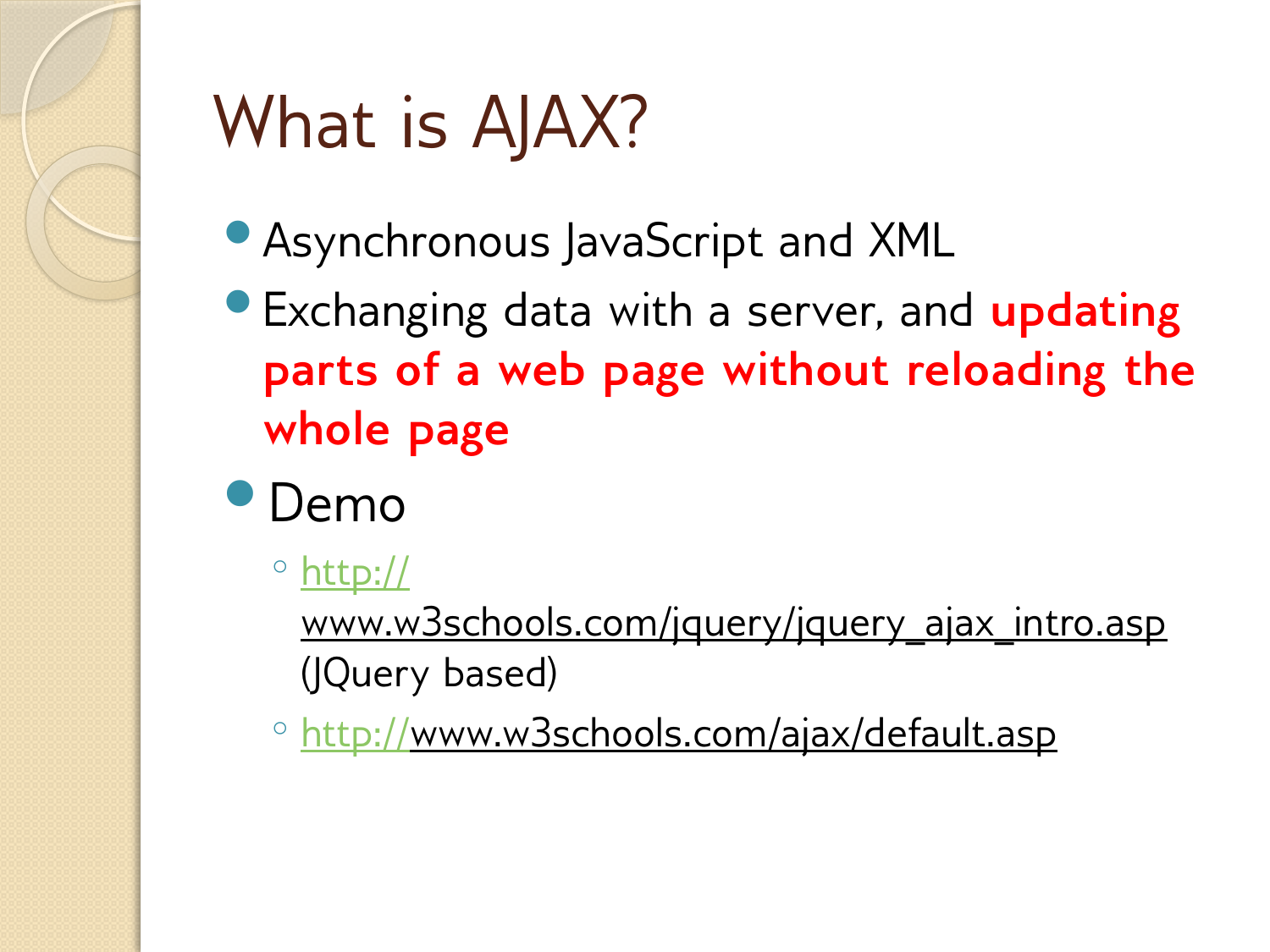

# What is AJAX?
Asynchronous JavaScript and XML
Exchanging data with a server, and updating parts of a web page without reloading the whole page
Demo
http://www.w3schools.com/jquery/jquery_ajax_intro.asp (JQuery based)
http://www.w3schools.com/ajax/default.asp